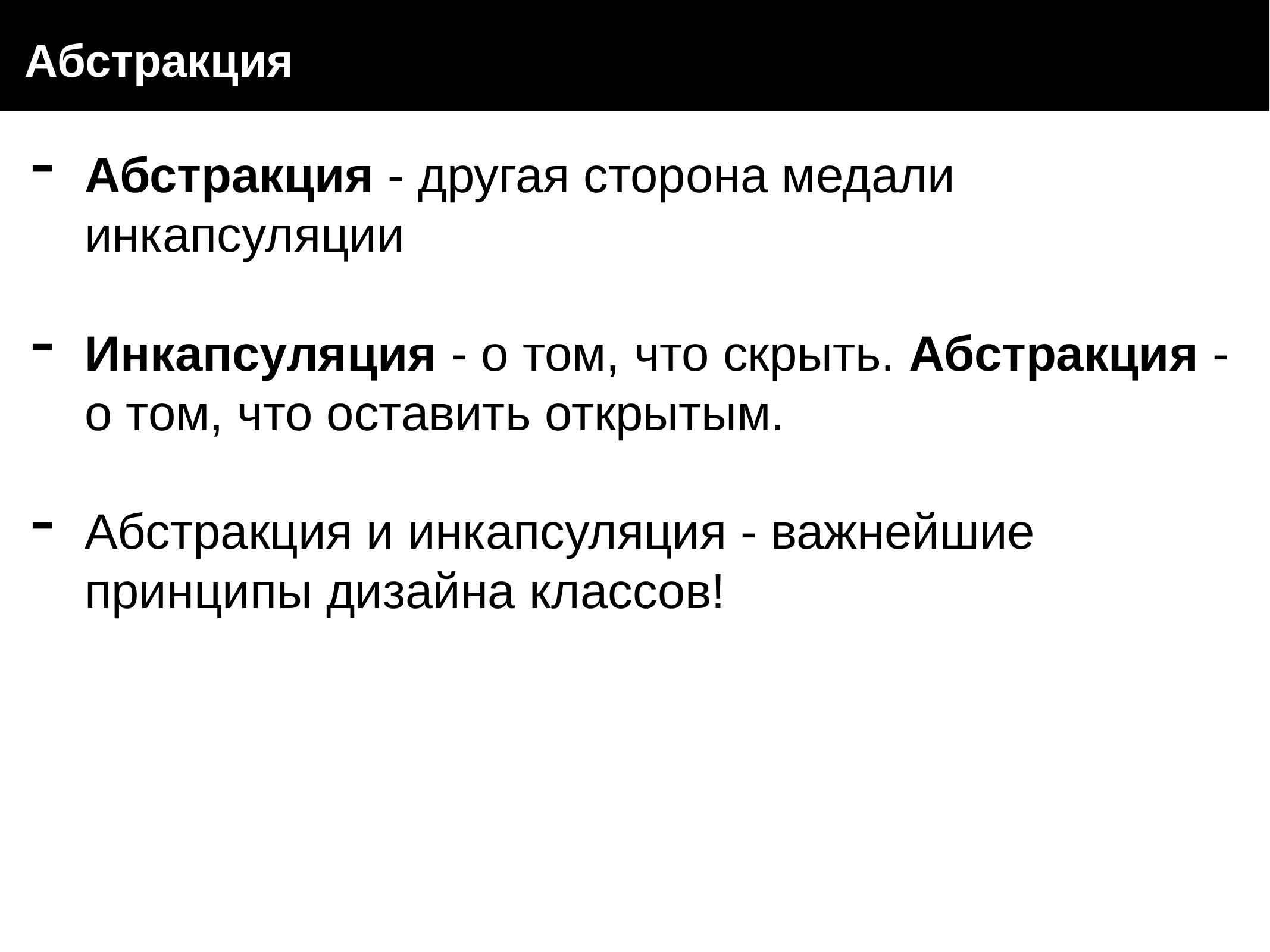

Абстракция
Абстракция - другая сторона медали инкапсуляции

Инкапсуляция - о том, что скрыть. Абстракция - о том, что оставить открытым.

Абстракция и инкапсуляция - важнейшие принципы дизайна классов!